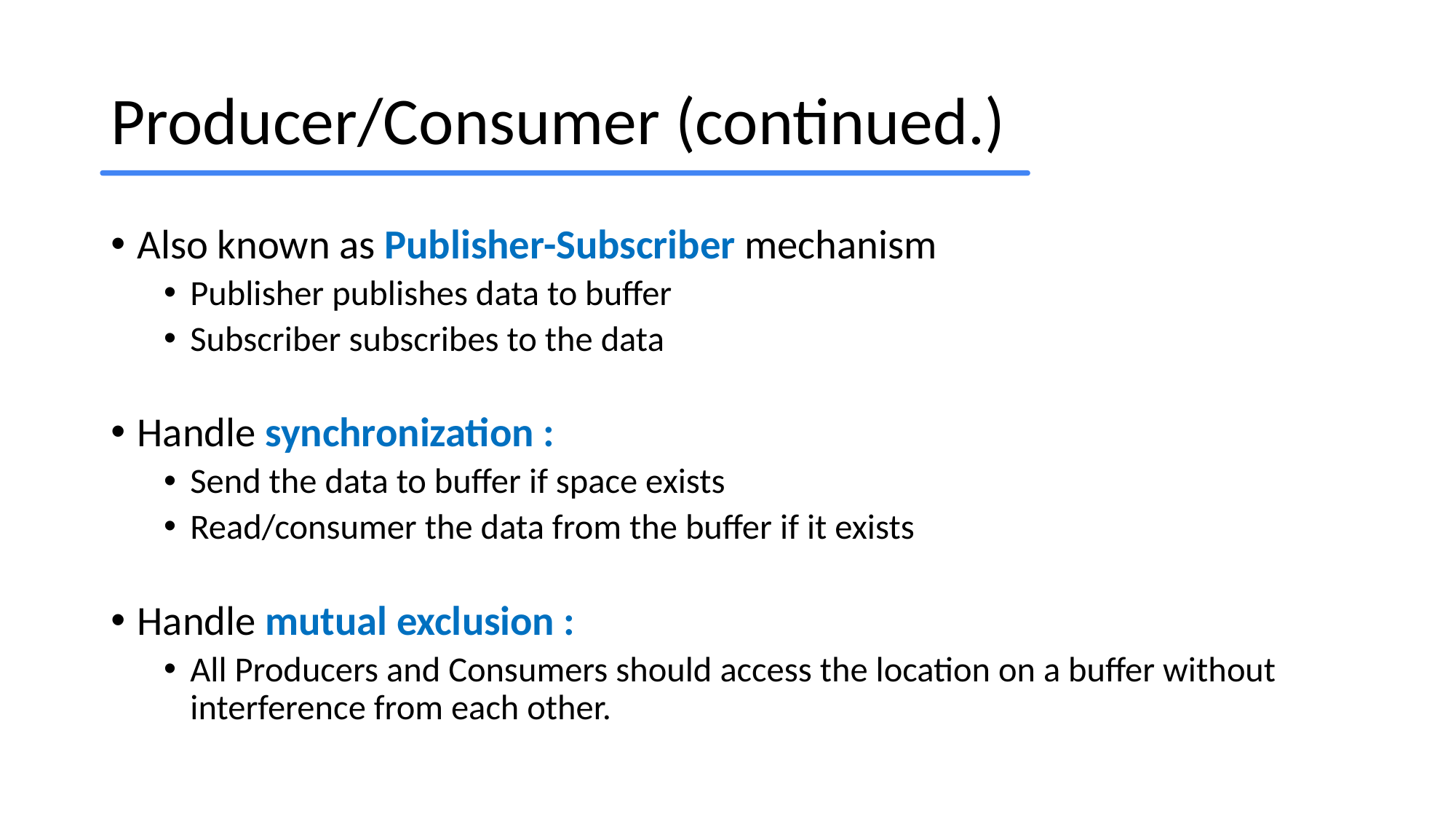

# Producer/Consumer (continued.)

Also known as Publisher-Subscriber mechanism
Publisher publishes data to buffer
Subscriber subscribes to the data
Handle synchronization :
Send the data to buffer if space exists
Read/consumer the data from the buffer if it exists
Handle mutual exclusion :
All Producers and Consumers should access the location on a buffer without interference from each other.